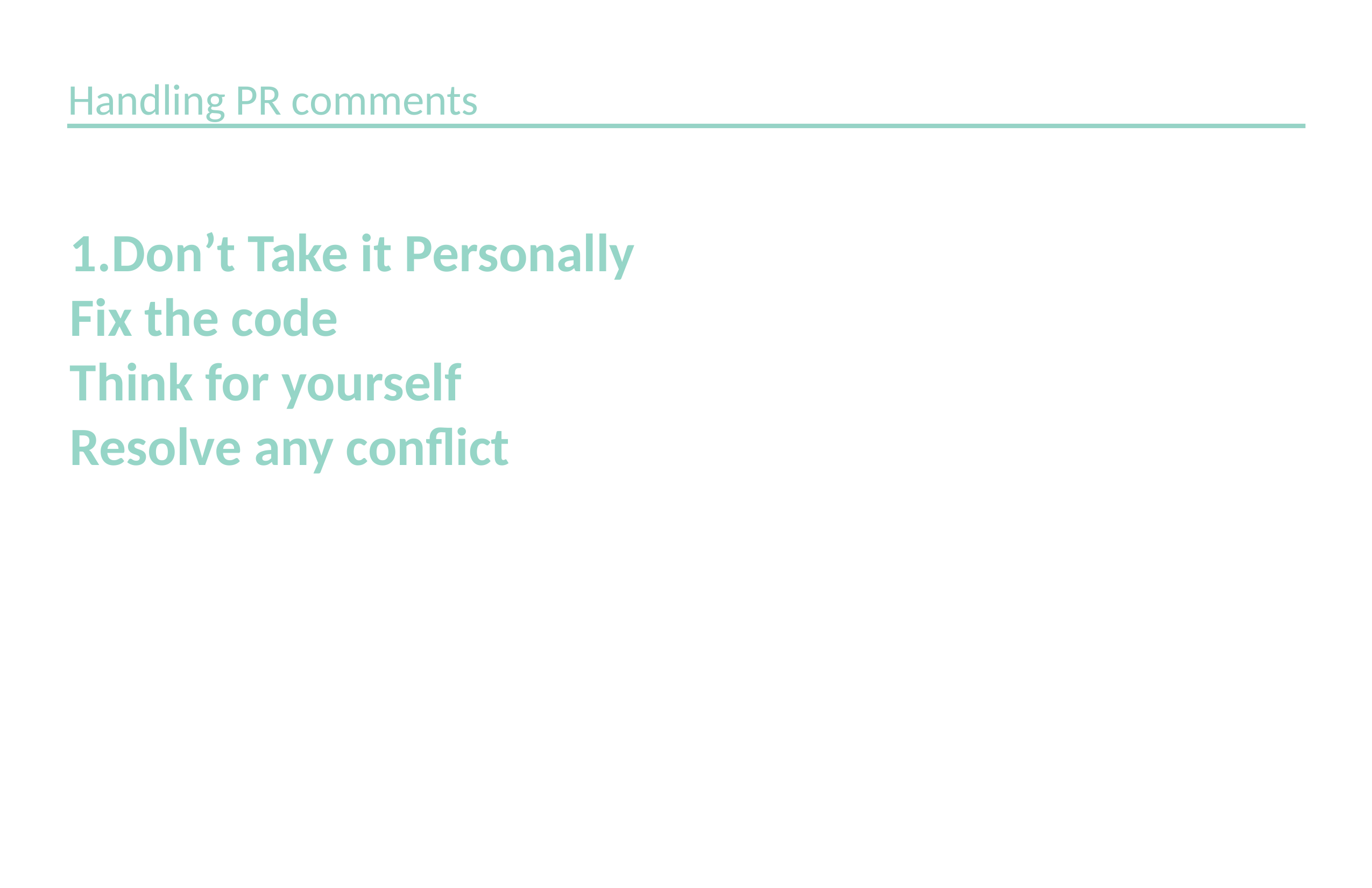

Handling PR comments

# Don’t Take it Personally
Fix the code
Think for yourself
Resolve any conflict